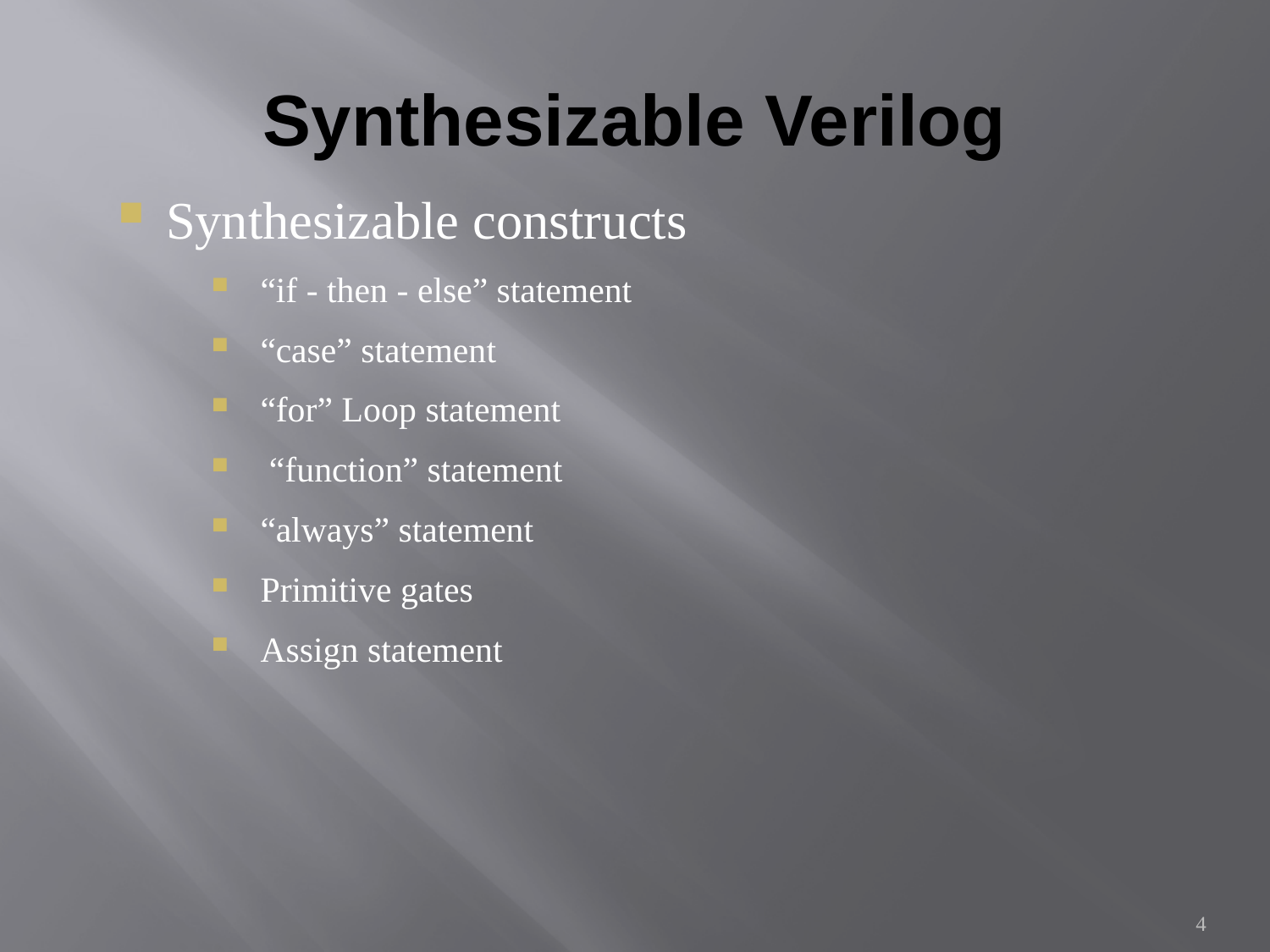

# Synthesizable Verilog
Synthesizable constructs
“if - then - else” statement
“case” statement
“for” Loop statement
 “function” statement
“always” statement
Primitive gates
Assign statement

4